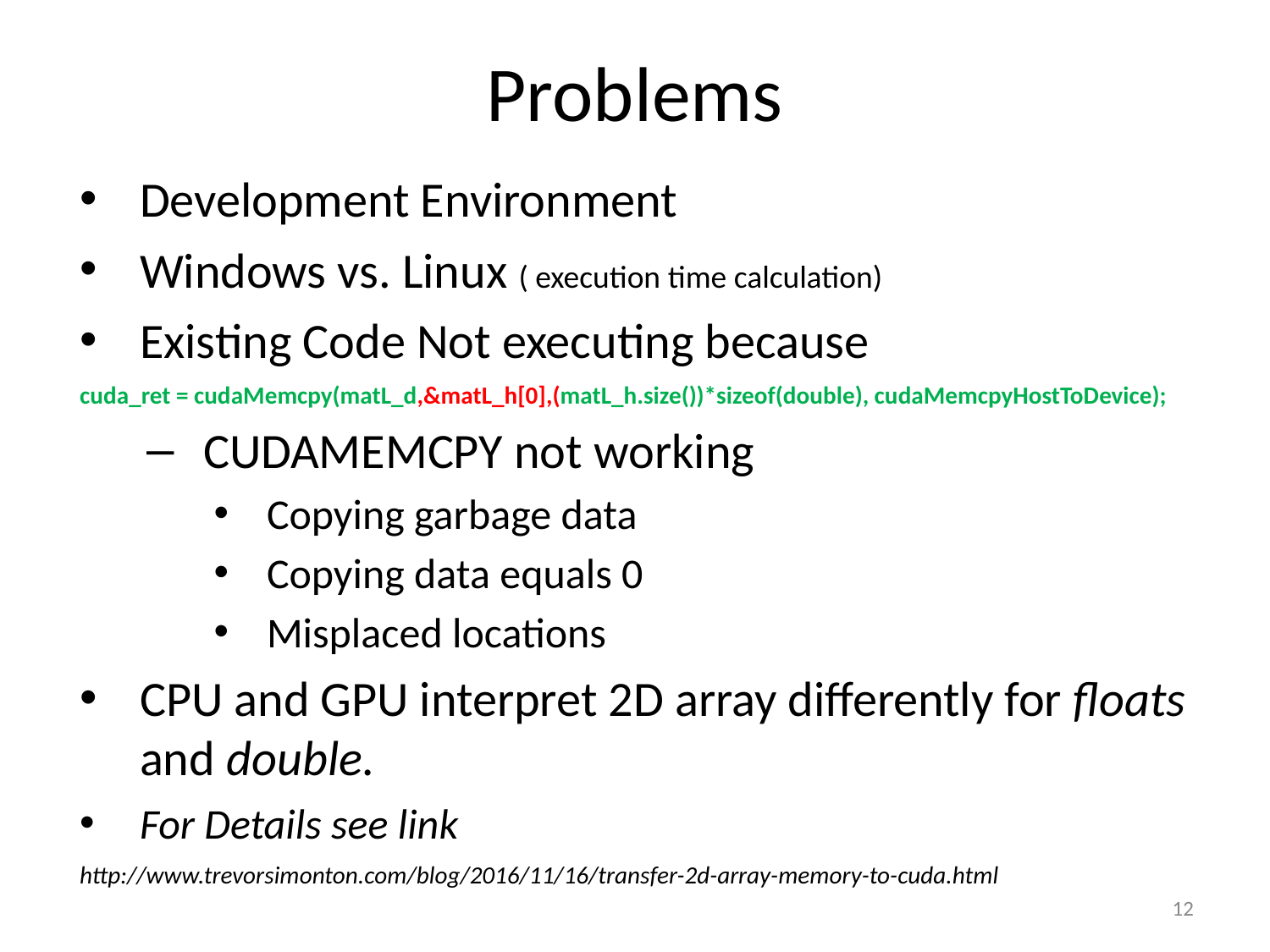

# Problems
Development Environment
Windows vs. Linux ( execution time calculation)
Existing Code Not executing because
cuda_ret = cudaMemcpy(matL_d,&matL_h[0],(matL_h.size())*sizeof(double), cudaMemcpyHostToDevice);
CUDAMEMCPY not working
Copying garbage data
Copying data equals 0
Misplaced locations
CPU and GPU interpret 2D array differently for floats and double.
For Details see link
http://www.trevorsimonton.com/blog/2016/11/16/transfer-2d-array-memory-to-cuda.html

12